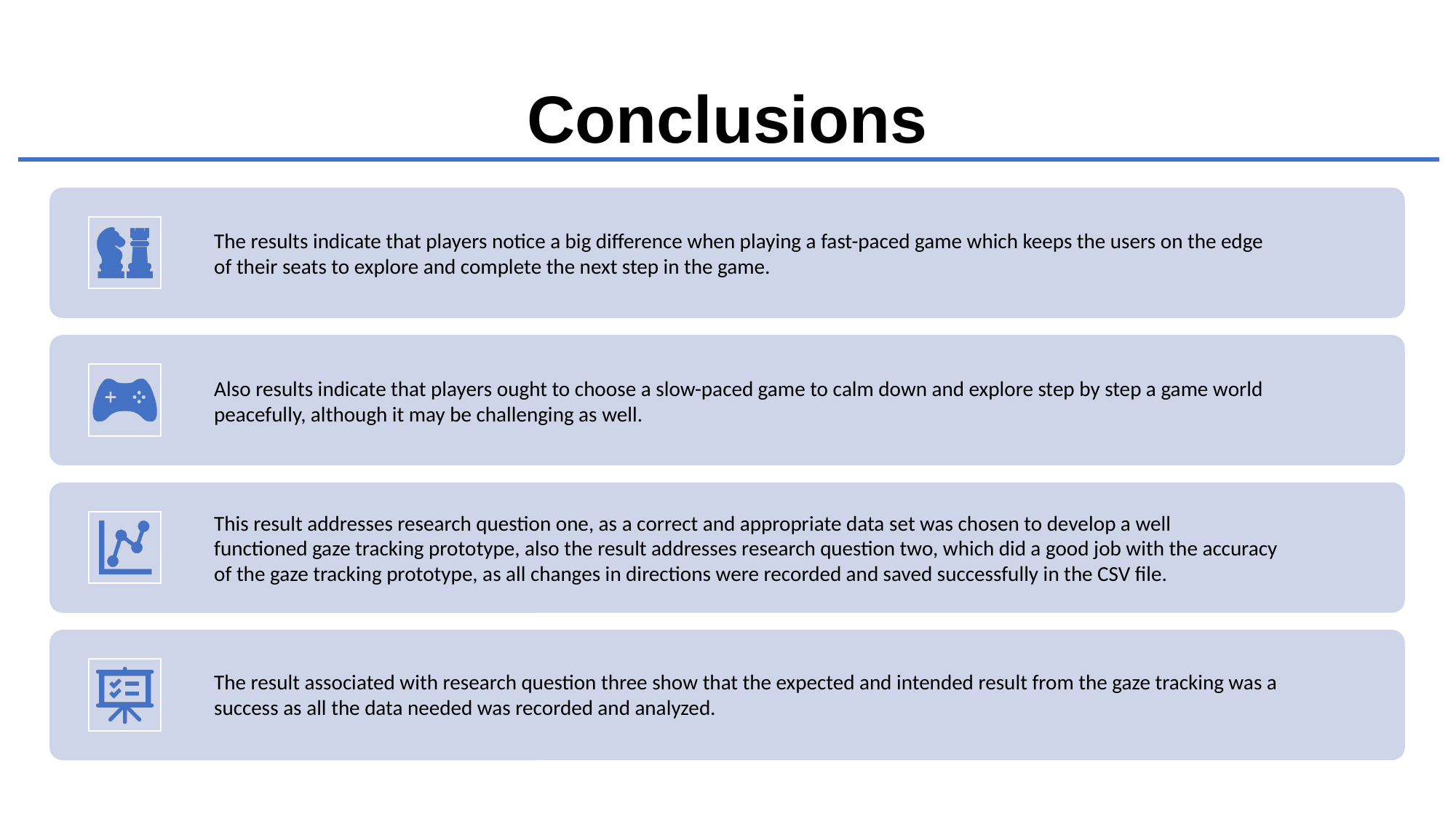

# Conclusions
The results indicate that players notice a big difference when playing a fast-paced game which keeps the users on the edge of their seats to explore and complete the next step in the game.
Also results indicate that players ought to choose a slow-paced game to calm down and explore step by step a game world peacefully, although it may be challenging as well.
This result addresses research question one, as a correct and appropriate data set was chosen to develop a well
functioned gaze tracking prototype, also the result addresses research question two, which did a good job with the accuracy of the gaze tracking prototype, as all changes in directions were recorded and saved successfully in the CSV file.

The result associated with research question three show that the expected and intended result from the gaze tracking was a success as all the data needed was recorded and analyzed.